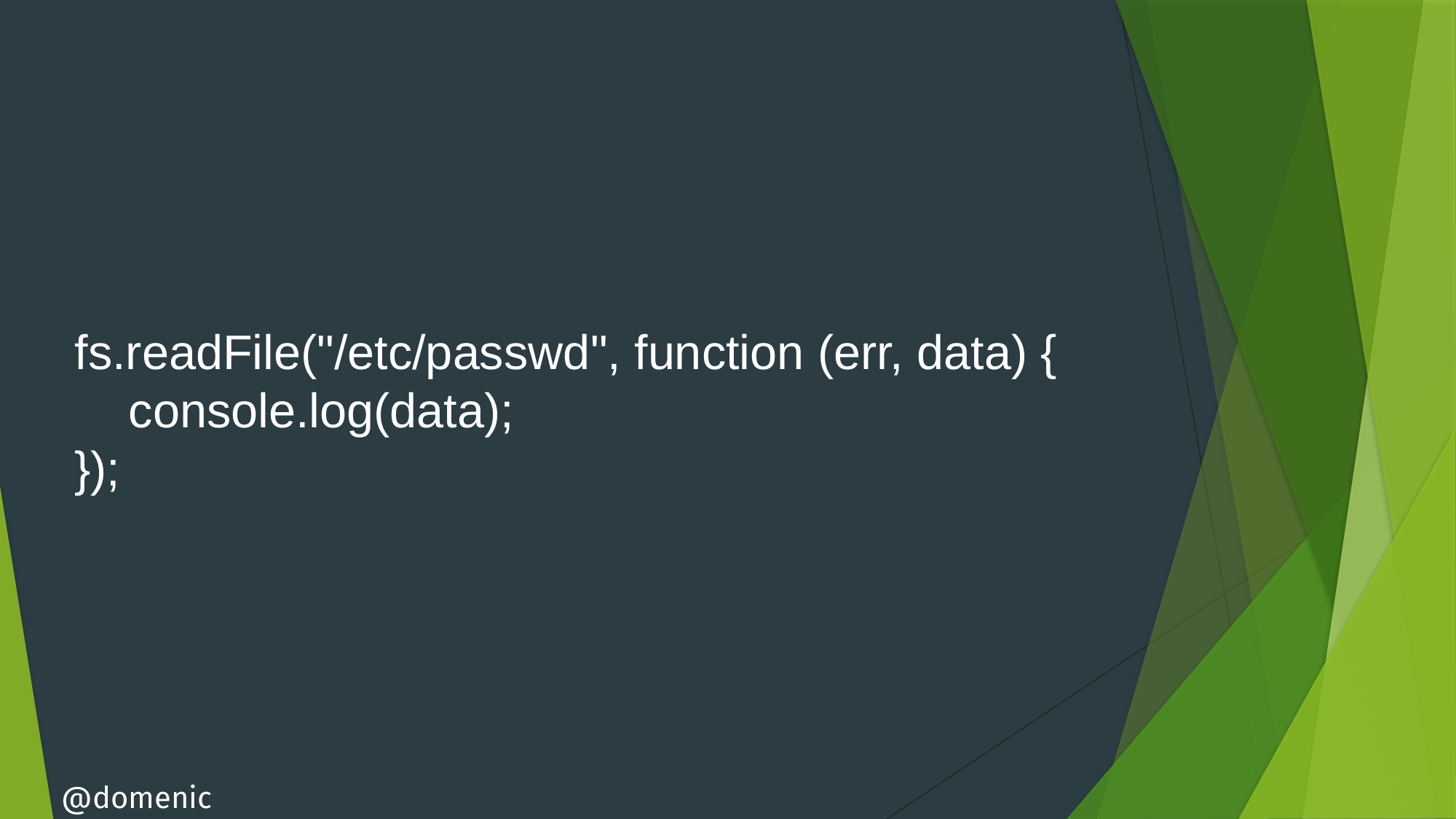

fs.readFile("/etc/passwd", function (err, data) {
    console.log(data);
});
@domenic